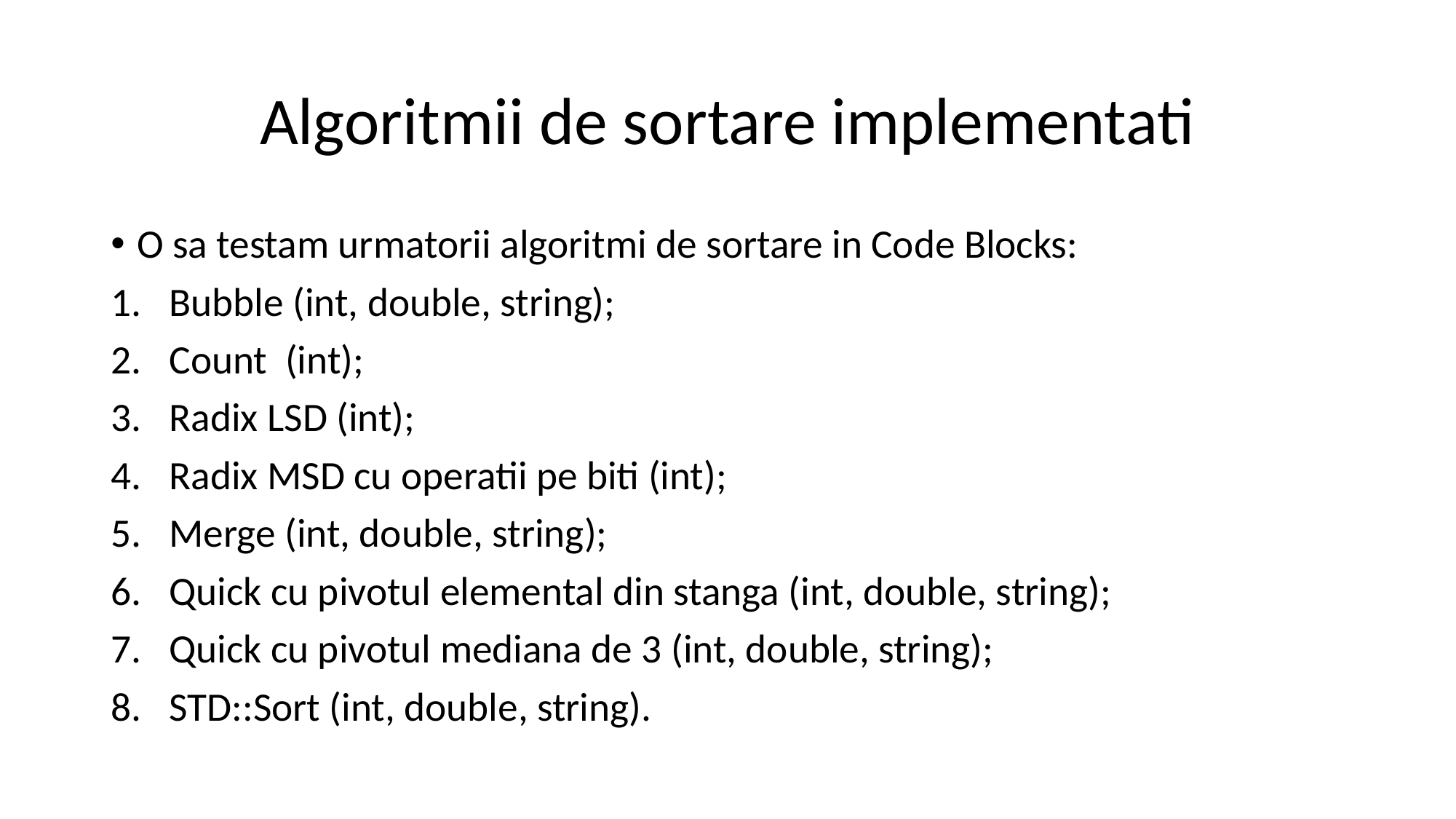

# Algoritmii de sortare implementati
O sa testam urmatorii algoritmi de sortare in Code Blocks:
Bubble (int, double, string);
Count  (int);
Radix LSD (int);
Radix MSD cu operatii pe biti (int);
Merge (int, double, string);
Quick cu pivotul elemental din stanga (int, double, string);
Quick cu pivotul mediana de 3 (int, double, string);
STD::Sort (int, double, string).